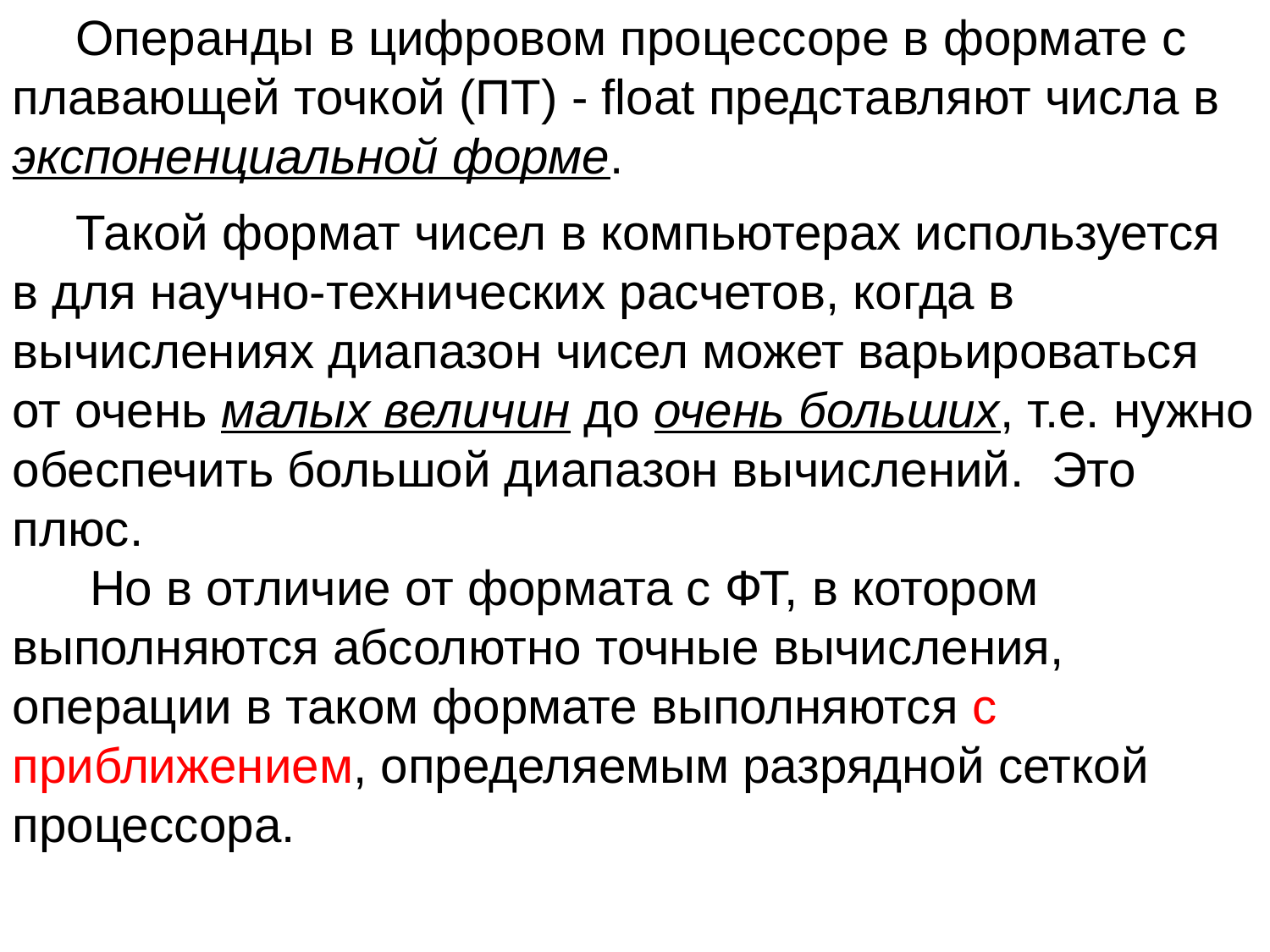

Операнды в цифровом процессоре в формате с плавающей точкой (ПТ) - float представляют числа в экспоненциальной форме.

Такой формат чисел в компьютерах используется в для научно-технических расчетов, когда в вычислениях диапазон чисел может варьироваться от очень малых величин до очень больших, т.е. нужно обеспечить большой диапазон вычислений.  Это плюс.
 Но в отличие от формата с ФТ, в котором выполняются абсолютно точные вычисления, операции в таком формате выполняются с приближением, определяемым разрядной сеткой процессора.